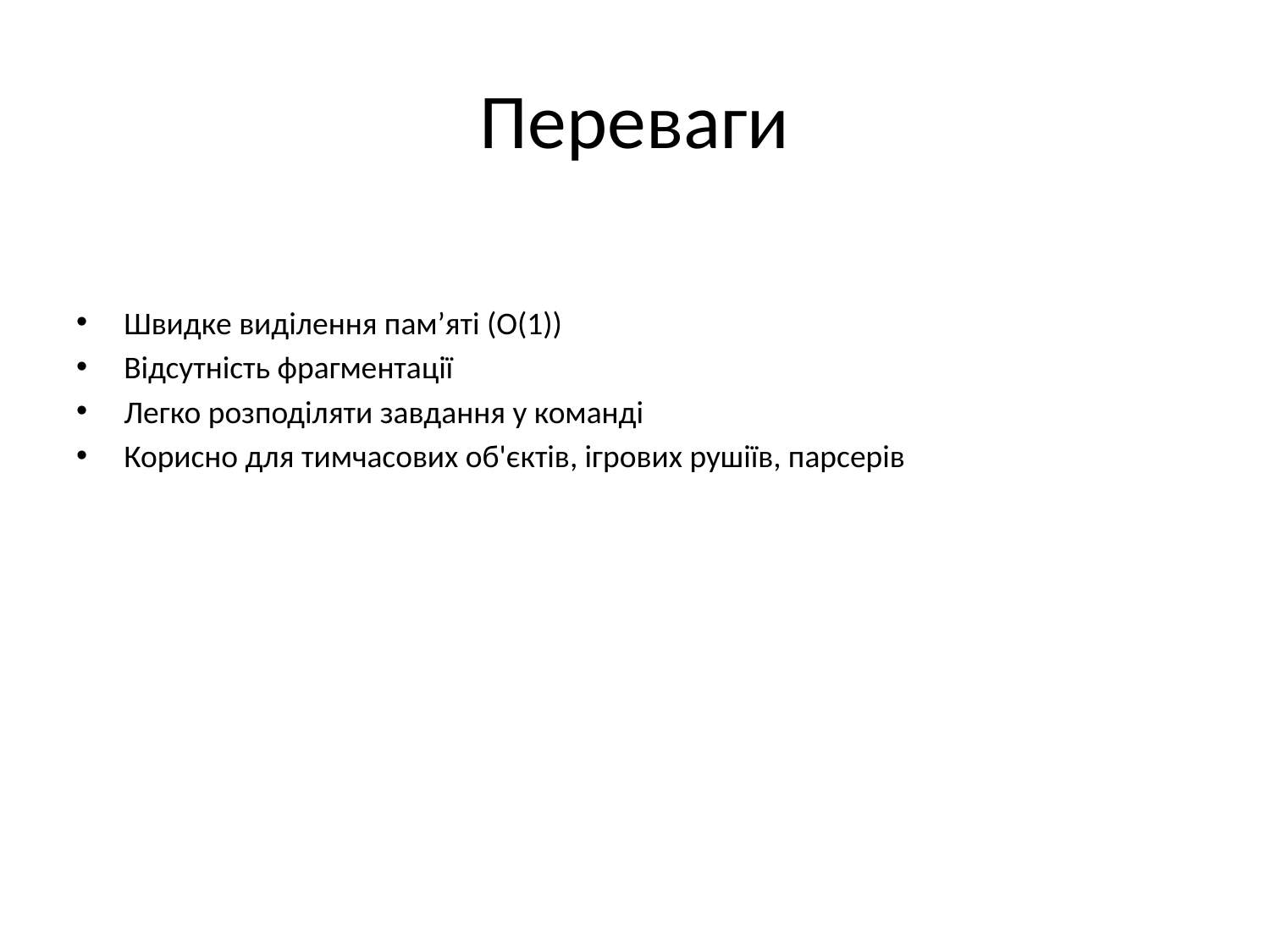

# Переваги

Швидке виділення пам’яті (O(1))
Відсутність фрагментації
Легко розподіляти завдання у команді
Корисно для тимчасових об'єктів, ігрових рушіїв, парсерів